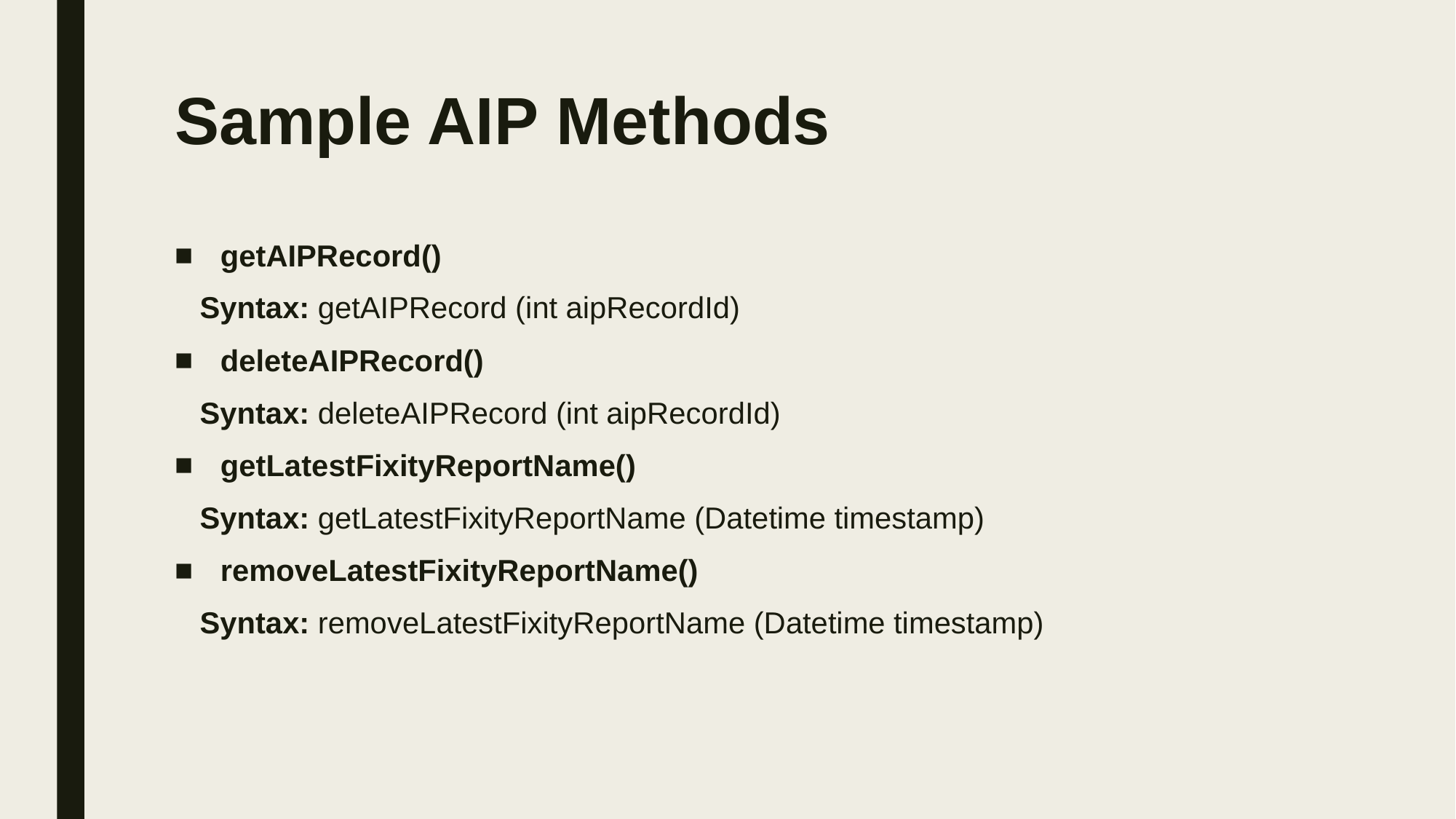

# Sample AIP Methods
getAIPRecord()
   Syntax: getAIPRecord (int aipRecordId)
deleteAIPRecord()
   Syntax: deleteAIPRecord (int aipRecordId)
getLatestFixityReportName()
   Syntax: getLatestFixityReportName (Datetime timestamp)
removeLatestFixityReportName()
   Syntax: removeLatestFixityReportName (Datetime timestamp)